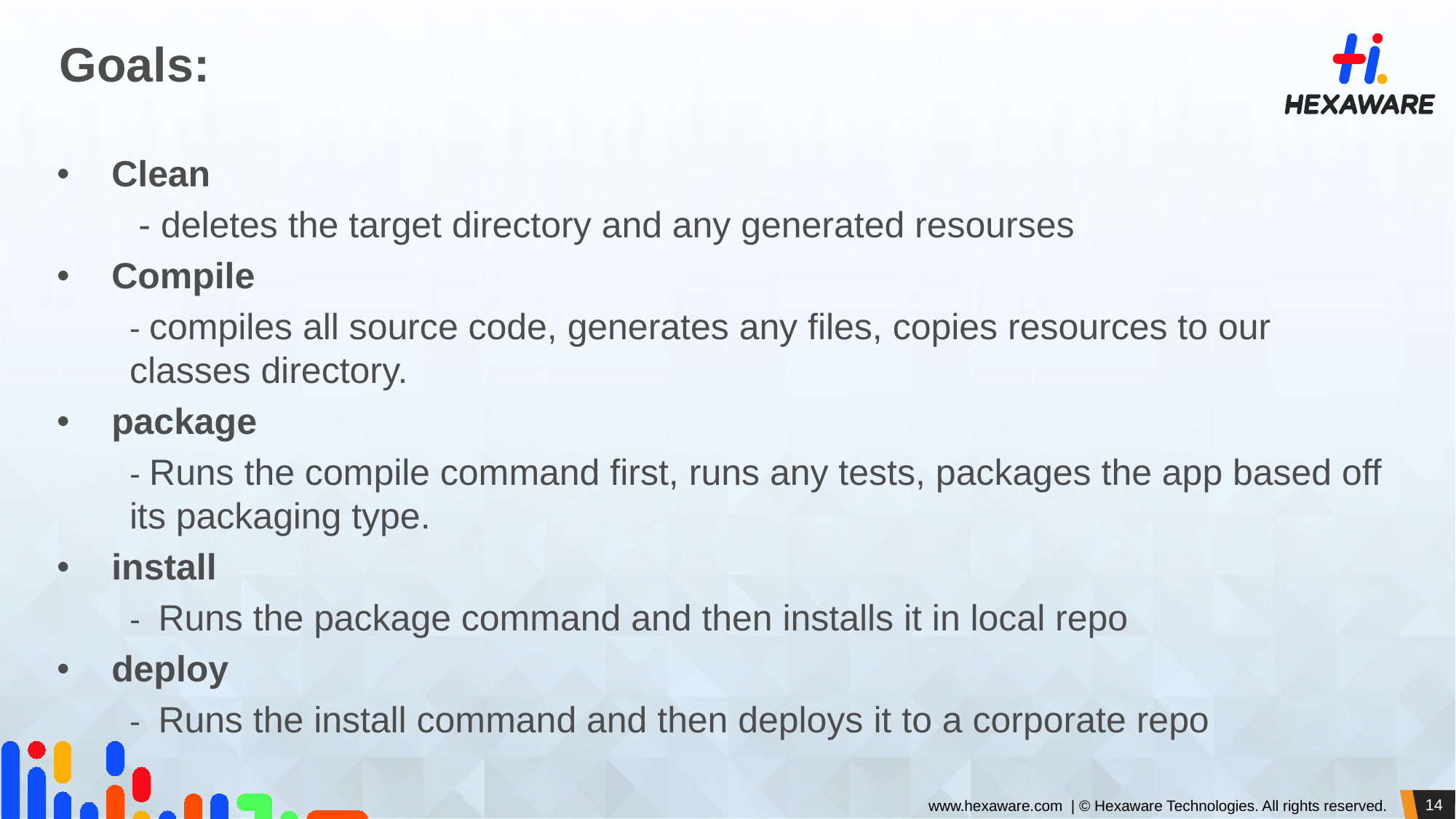

# Goals:
Clean
 - deletes the target directory and any generated resourses
Compile
- compiles all source code, generates any files, copies resources to our classes directory.
package
- Runs the compile command first, runs any tests, packages the app based off its packaging type.
install
-  Runs the package command and then installs it in local repo
deploy
-  Runs the install command and then deploys it to a corporate repo